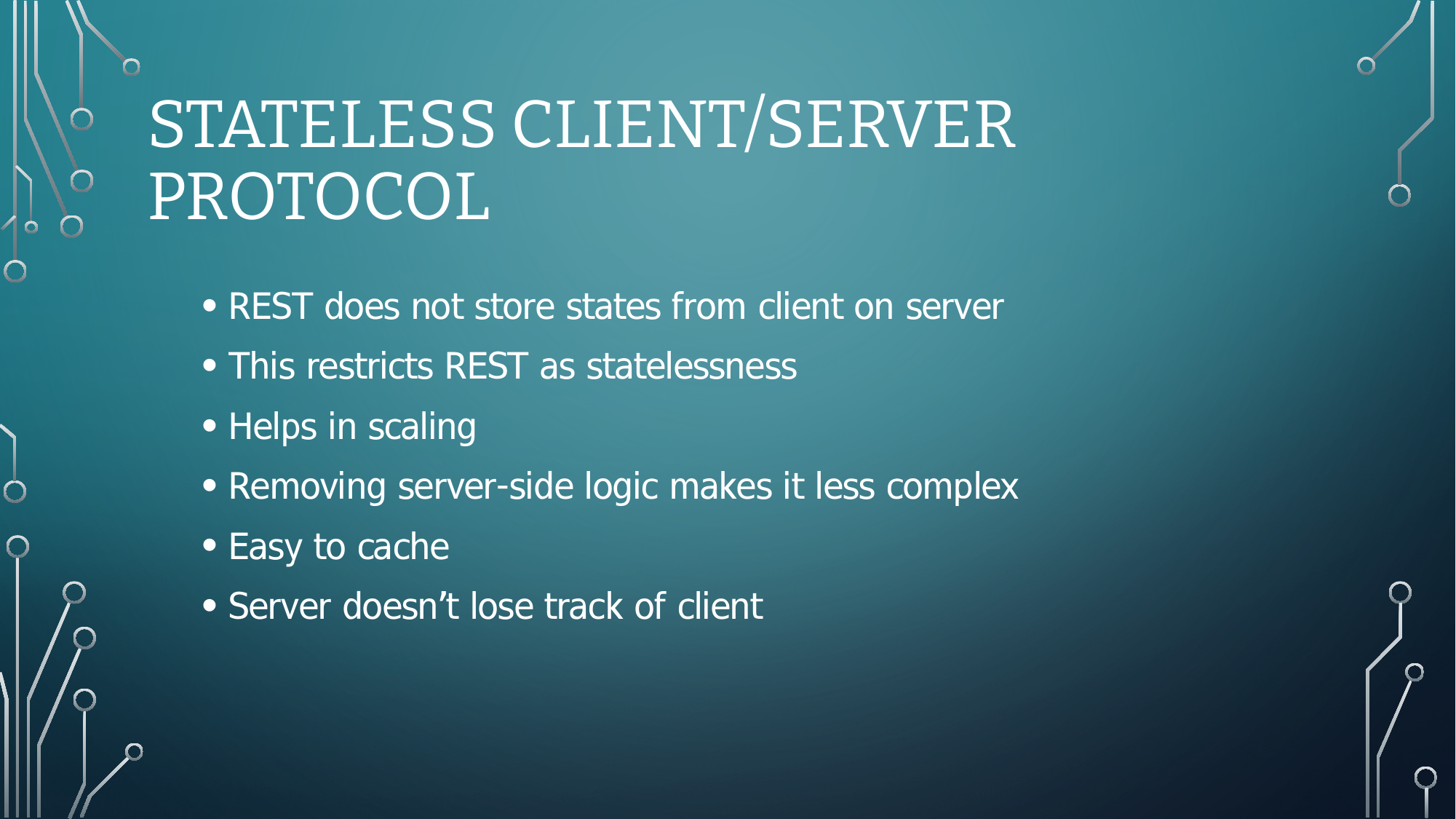

# Stateless client/server protocol
REST does not store states from client on server
This restricts REST as statelessness
Helps in scaling
Removing server-side logic makes it less complex
Easy to cache
Server doesn’t lose track of client